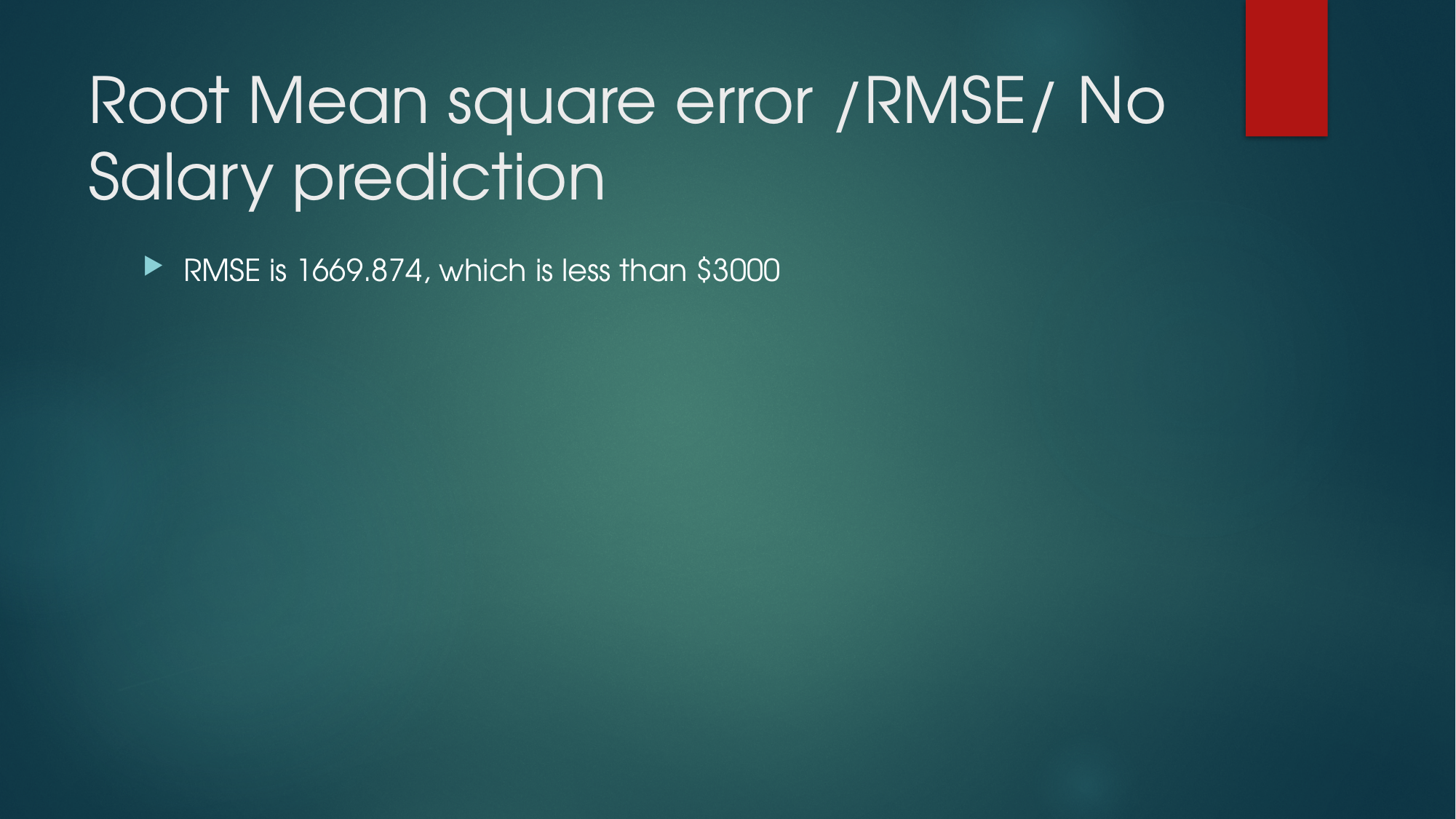

# Root Mean square error /RMSE/ No Salary prediction
RMSE is 1669.874, which is less than $3000